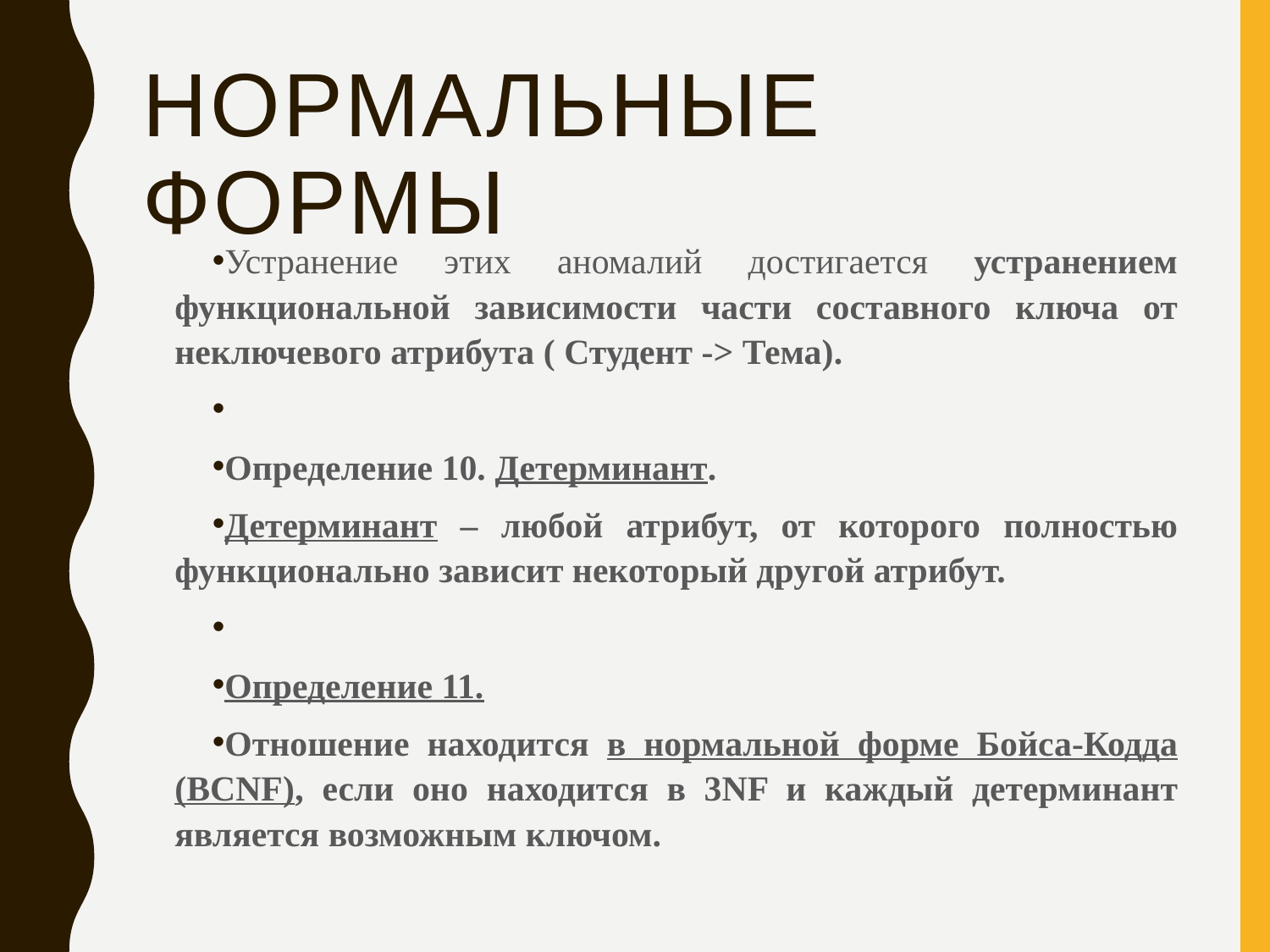

# Нормальные Формы
Устранение этих аномалий достигается устранением функциональной зависимости части составного ключа от неключевого атрибута ( Студент -> Тема).

Определение 10. Детерминант.
Детерминант – любой атрибут, от которого полностью функционально зависит некоторый другой атрибут.

Определение 11.
Отношение находится в нормальной форме Бойса-Кодда (BCNF), если оно находится в 3NF и каждый детерминант является возможным ключом.